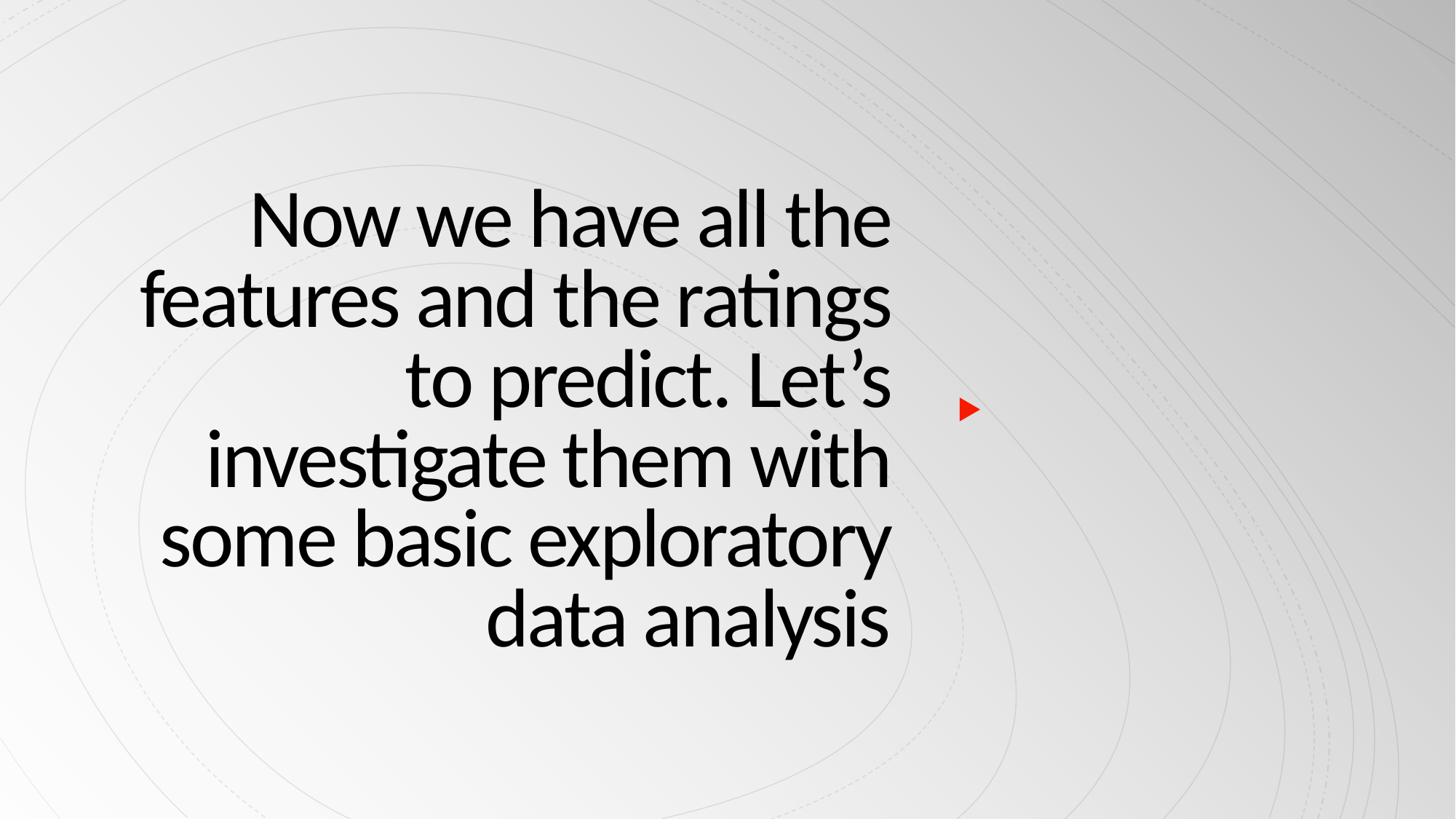

# Now we have all the features and the ratings to predict. Let’s investigate them with some basic exploratory data analysis